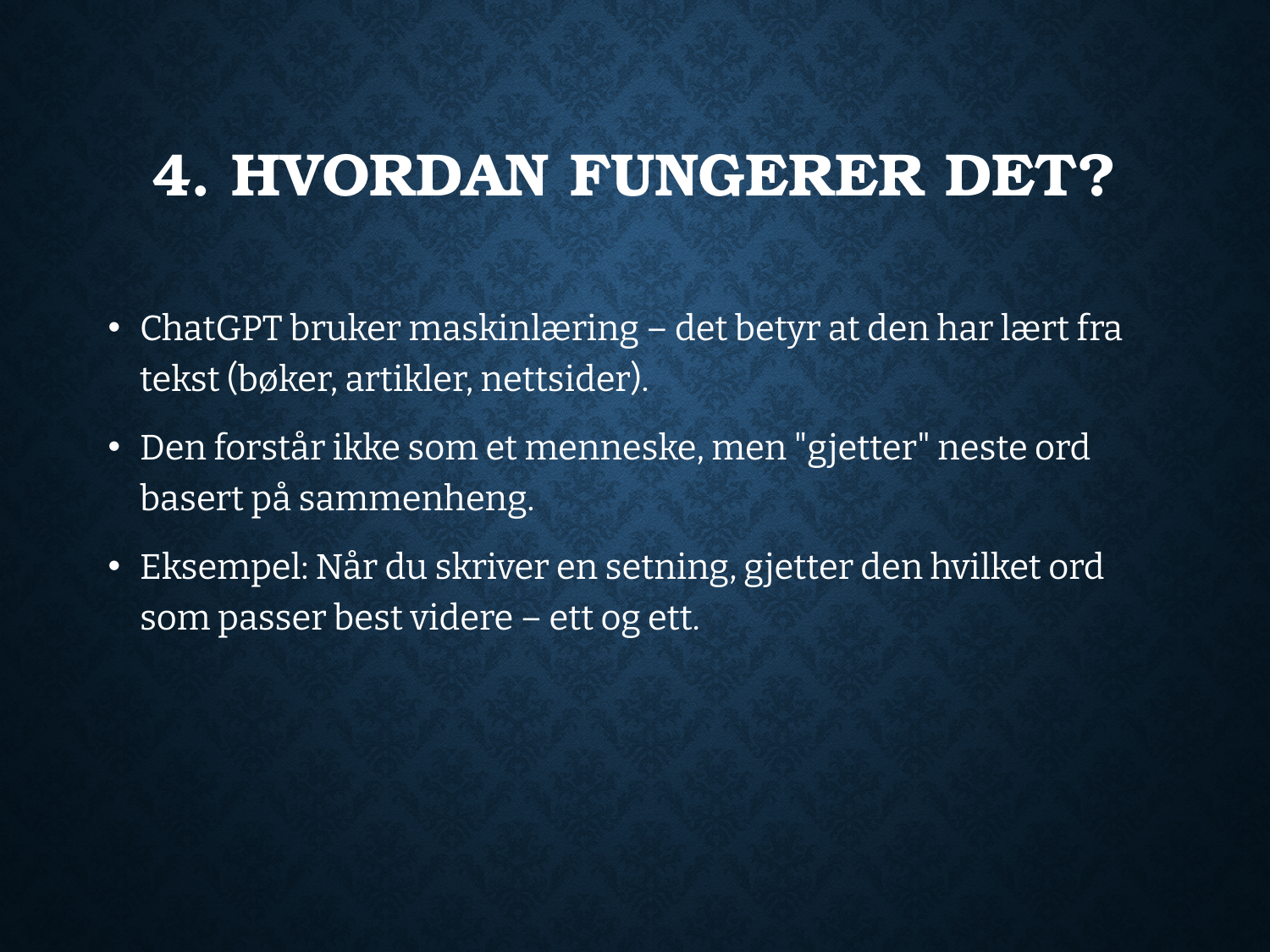

# 4. Hvordan fungerer det?
ChatGPT bruker maskinlæring – det betyr at den har lært fra tekst (bøker, artikler, nettsider).
Den forstår ikke som et menneske, men "gjetter" neste ord basert på sammenheng.
Eksempel: Når du skriver en setning, gjetter den hvilket ord som passer best videre – ett og ett.